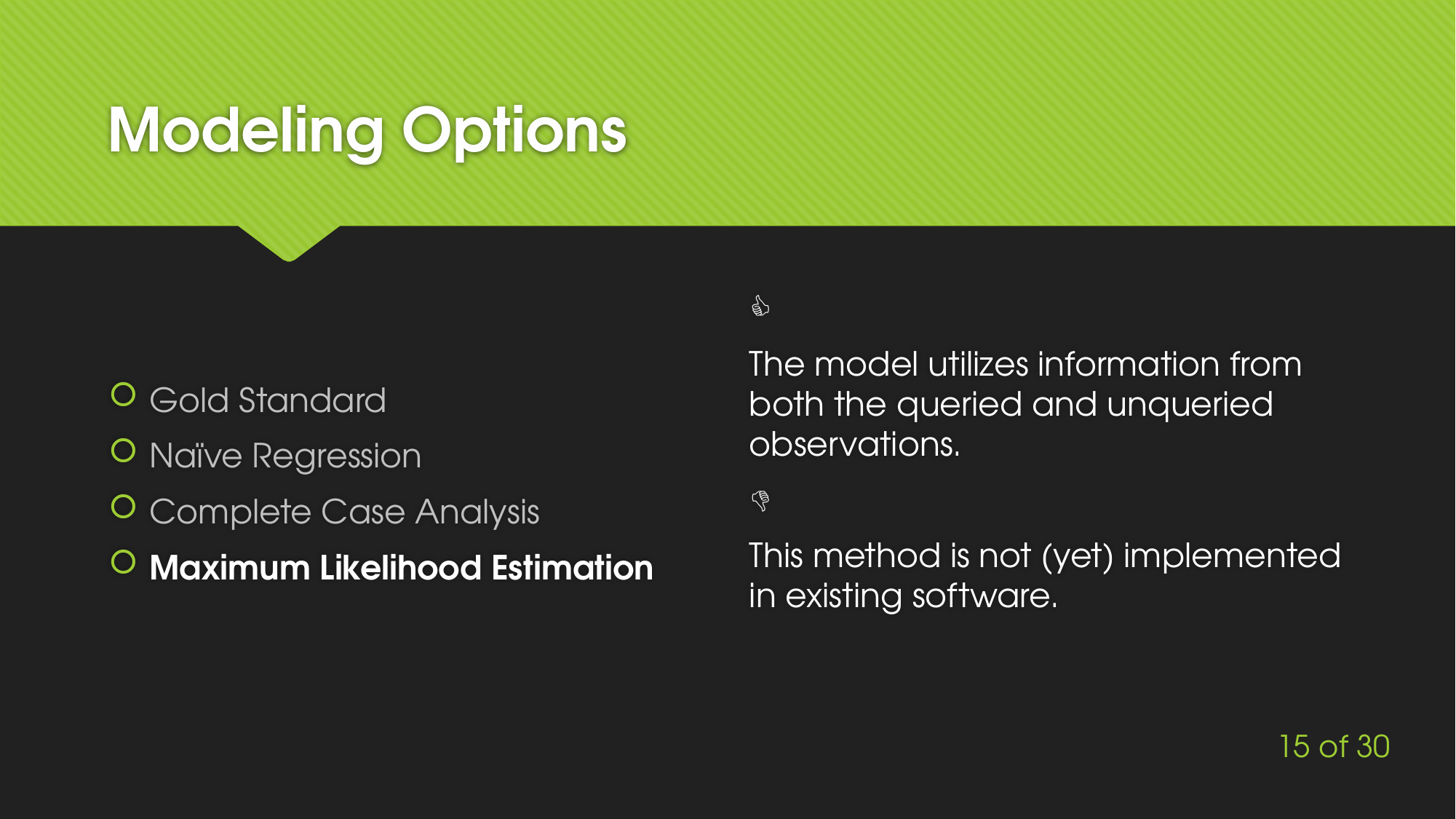

# Modeling Options
Gold Standard
Naïve Regression
Complete Case Analysis
Maximum Likelihood Estimation
👍
The model utilizes information from both the queried and unqueried observations.
👎
This method is not (yet) implemented in existing software.

15 of 30